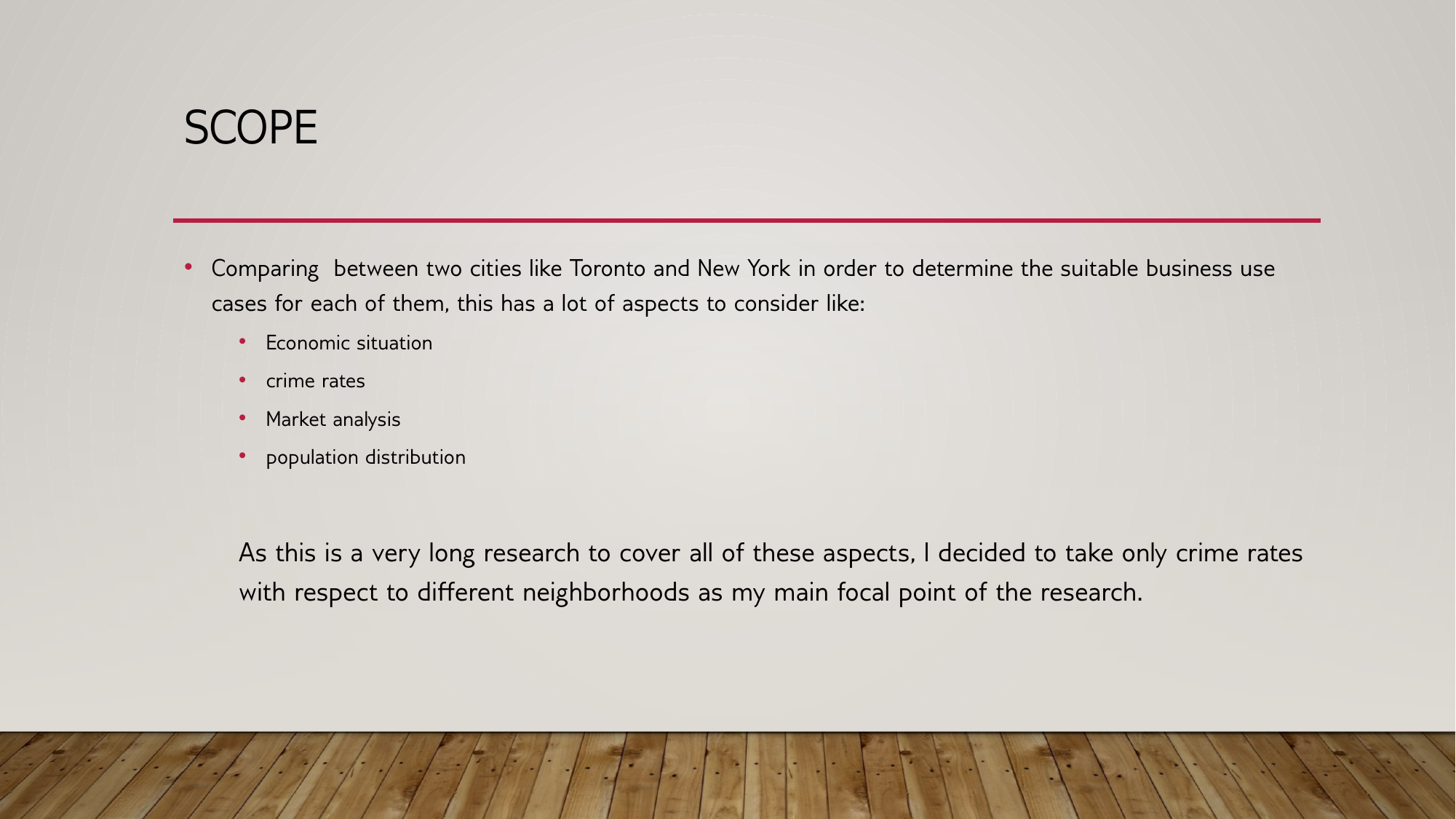

# Scope
Comparing  between two cities like Toronto and New York in order to determine the suitable business use cases for each of them, this has a lot of aspects to consider like:
Economic situation
crime rates
Market analysis
population distribution

As this is a very long research to cover all of these aspects, I decided to take only crime rates with respect to different neighborhoods as my main focal point of the research.